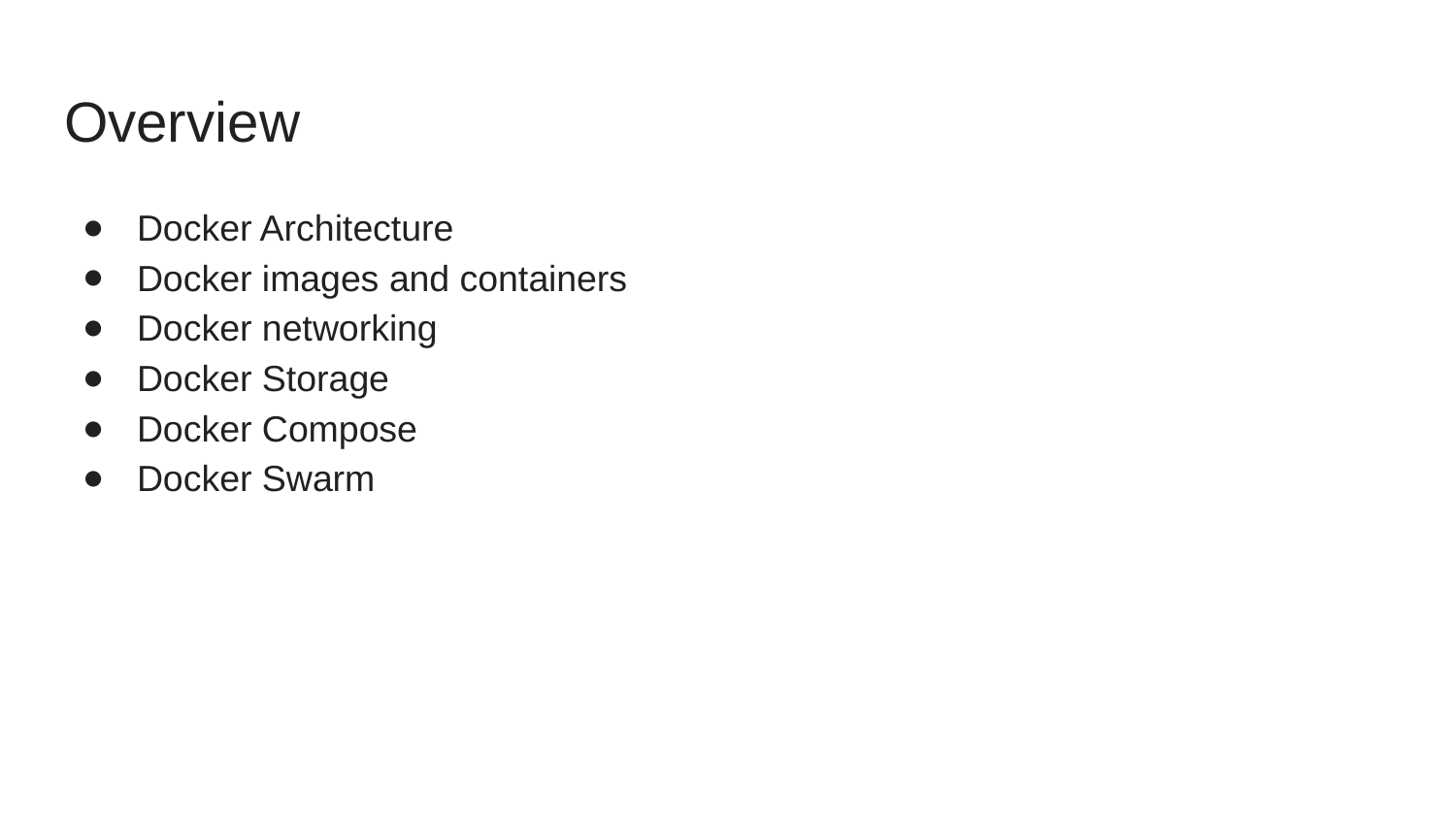

# Overview
Docker Architecture
Docker images and containers
Docker networking
Docker Storage
Docker Compose
Docker Swarm